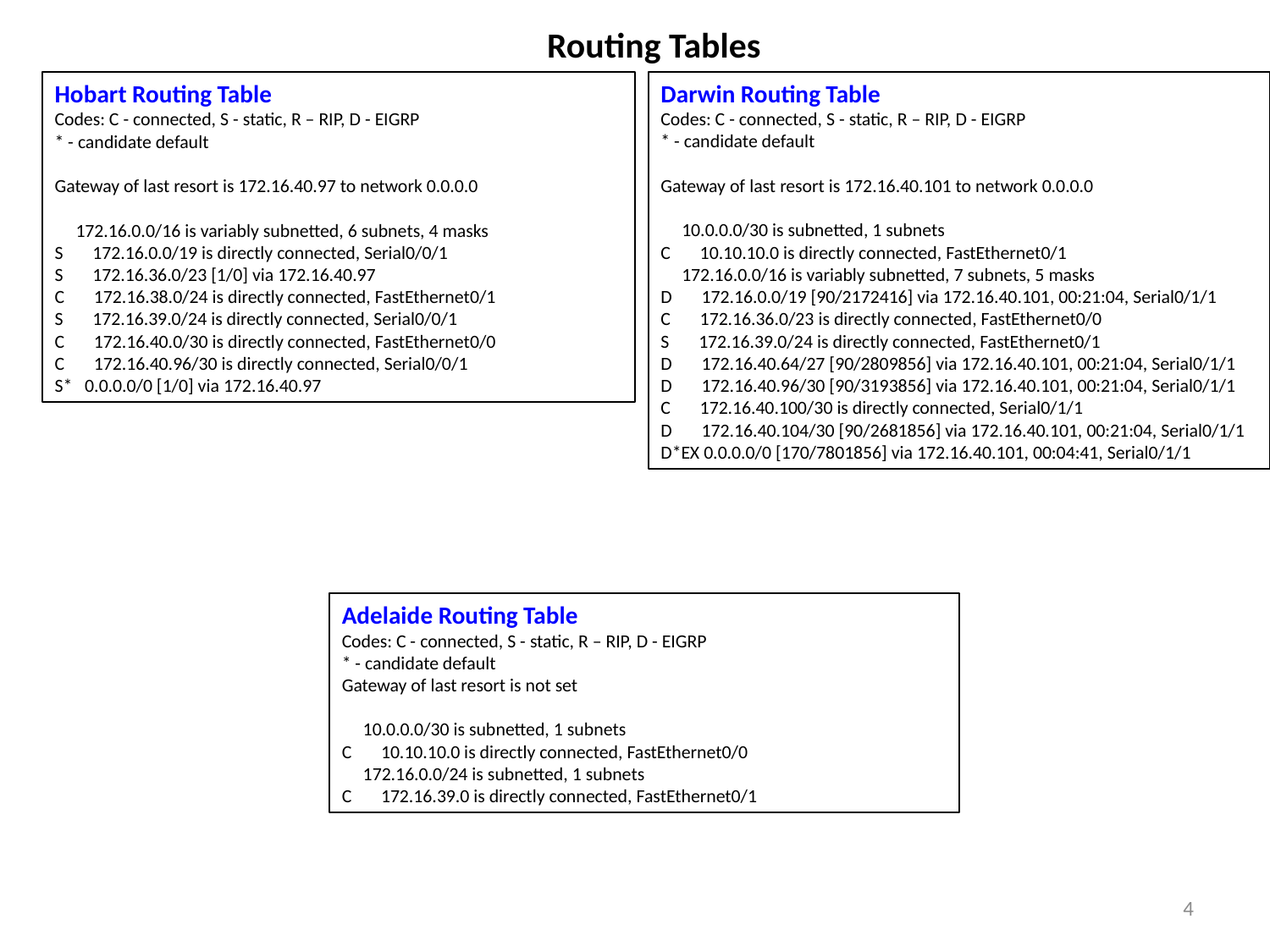

Routing Tables
Darwin Routing Table
Codes: C - connected, S - static, R – RIP, D - EIGRP
* - candidate default
Gateway of last resort is 172.16.40.101 to network 0.0.0.0

     10.0.0.0/30 is subnetted, 1 subnets
C       10.10.10.0 is directly connected, FastEthernet0/1
     172.16.0.0/16 is variably subnetted, 7 subnets, 5 masks
D       172.16.0.0/19 [90/2172416] via 172.16.40.101, 00:21:04, Serial0/1/1
C       172.16.36.0/23 is directly connected, FastEthernet0/0
S       172.16.39.0/24 is directly connected, FastEthernet0/1
D       172.16.40.64/27 [90/2809856] via 172.16.40.101, 00:21:04, Serial0/1/1
D       172.16.40.96/30 [90/3193856] via 172.16.40.101, 00:21:04, Serial0/1/1
C       172.16.40.100/30 is directly connected, Serial0/1/1
D       172.16.40.104/30 [90/2681856] via 172.16.40.101, 00:21:04, Serial0/1/1
D*EX 0.0.0.0/0 [170/7801856] via 172.16.40.101, 00:04:41, Serial0/1/1
Hobart Routing Table
Codes: C - connected, S - static, R – RIP, D - EIGRP
* - candidate default
Gateway of last resort is 172.16.40.97 to network 0.0.0.0

     172.16.0.0/16 is variably subnetted, 6 subnets, 4 masks
S       172.16.0.0/19 is directly connected, Serial0/0/1
S       172.16.36.0/23 [1/0] via 172.16.40.97
C       172.16.38.0/24 is directly connected, FastEthernet0/1
S       172.16.39.0/24 is directly connected, Serial0/0/1
C       172.16.40.0/30 is directly connected, FastEthernet0/0
C       172.16.40.96/30 is directly connected, Serial0/0/1
S*   0.0.0.0/0 [1/0] via 172.16.40.97
Adelaide Routing Table
Codes: C - connected, S - static, R – RIP, D - EIGRP
* - candidate default
Gateway of last resort is not set

     10.0.0.0/30 is subnetted, 1 subnets
C       10.10.10.0 is directly connected, FastEthernet0/0
     172.16.0.0/24 is subnetted, 1 subnets
C       172.16.39.0 is directly connected, FastEthernet0/1

4